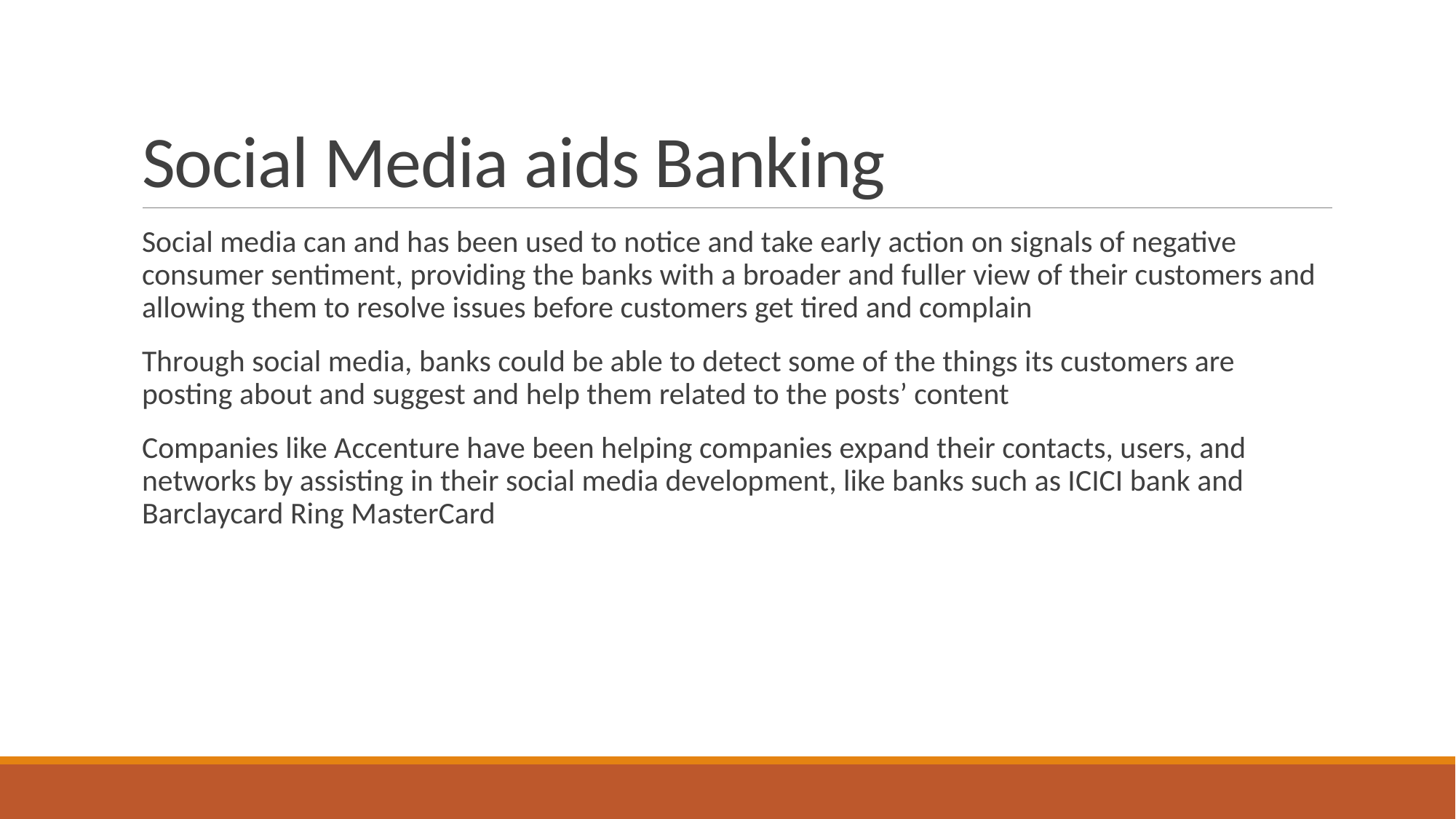

# Social Media aids Banking
Social media can and has been used to notice and take early action on signals of negative consumer sentiment, providing the banks with a broader and fuller view of their customers and allowing them to resolve issues before customers get tired and complain
Through social media, banks could be able to detect some of the things its customers are posting about and suggest and help them related to the posts’ content
Companies like Accenture have been helping companies expand their contacts, users, and networks by assisting in their social media development, like banks such as ICICI bank and Barclaycard Ring MasterCard